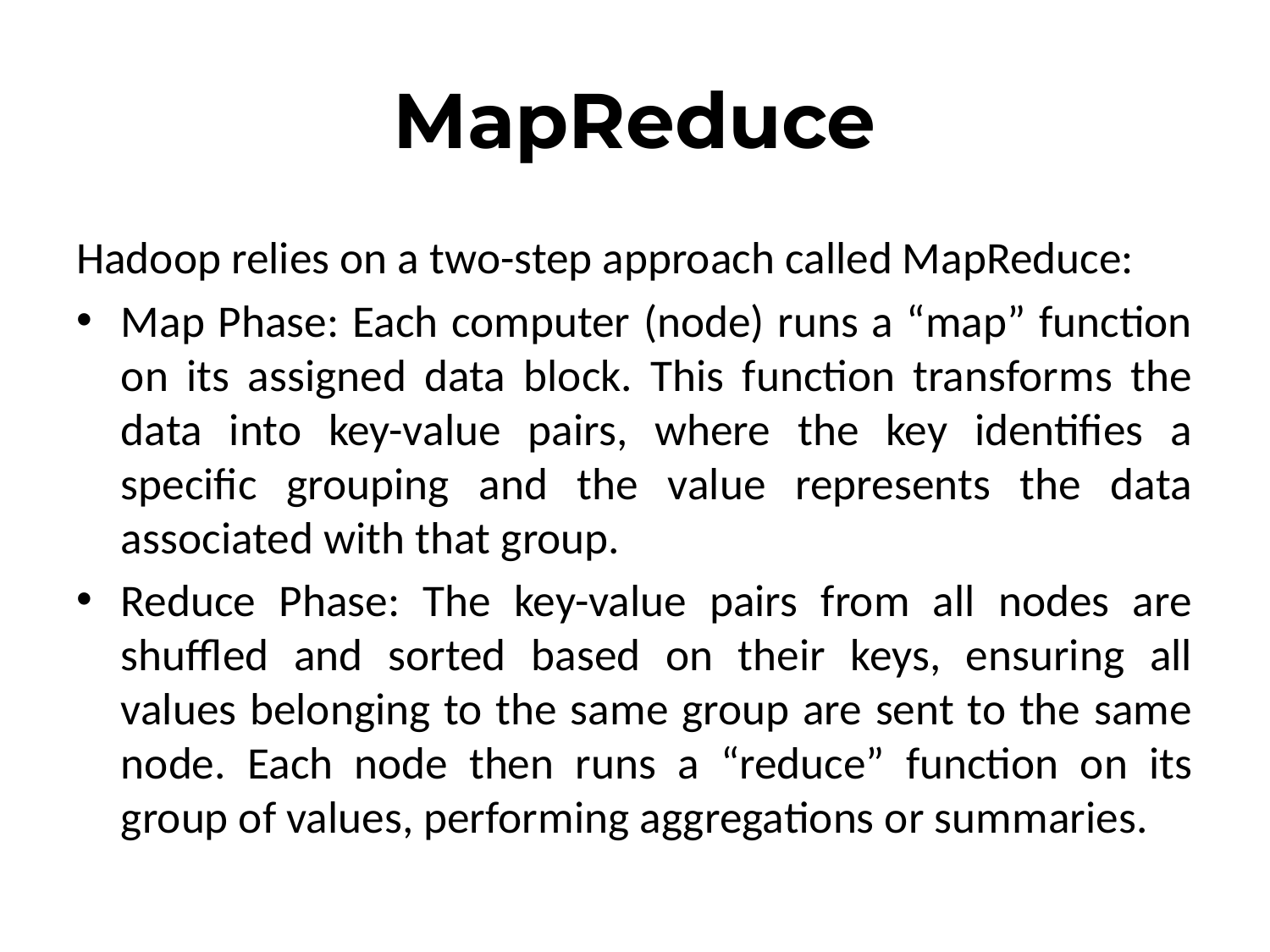

# MapReduce
Hadoop relies on a two-step approach called MapReduce:
Map Phase: Each computer (node) runs a “map” function on its assigned data block. This function transforms the data into key-value pairs, where the key identifies a specific grouping and the value represents the data associated with that group.
Reduce Phase: The key-value pairs from all nodes are shuffled and sorted based on their keys, ensuring all values belonging to the same group are sent to the same node. Each node then runs a “reduce” function on its group of values, performing aggregations or summaries.